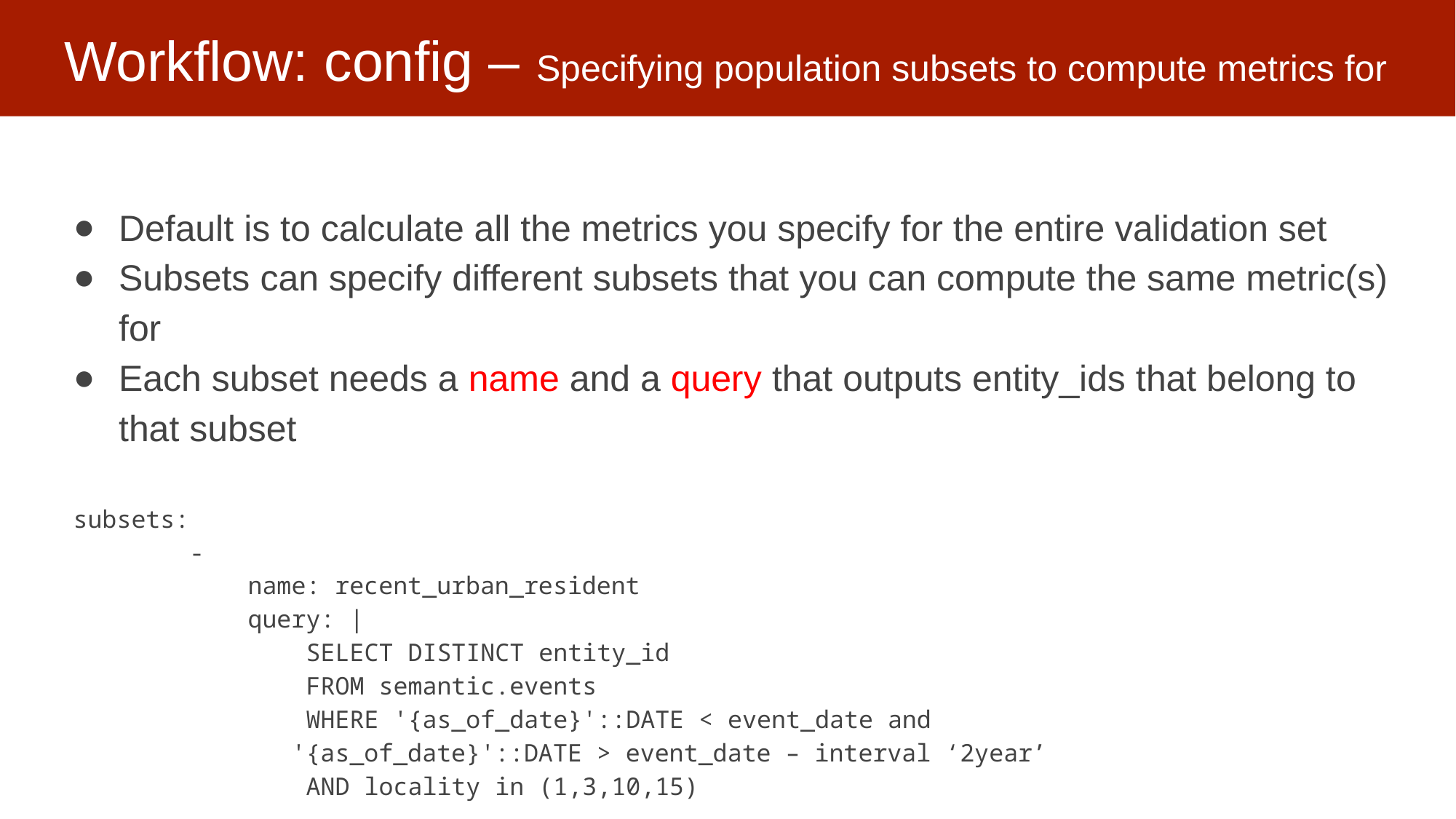

# Workflow: config – Specifying population subsets to compute metrics for
Default is to calculate all the metrics you specify for the entire validation set
Subsets can specify different subsets that you can compute the same metric(s) for
Each subset needs a name and a query that outputs entity_ids that belong to that subset

subsets:
        -
            name: recent_urban_resident
            query: |
                SELECT DISTINCT entity_id
                FROM semantic.events
                WHERE '{as_of_date}'::DATE < event_date and
		'{as_of_date}'::DATE > event_date – interval ‘2year’
                AND locality in (1,3,10,15)